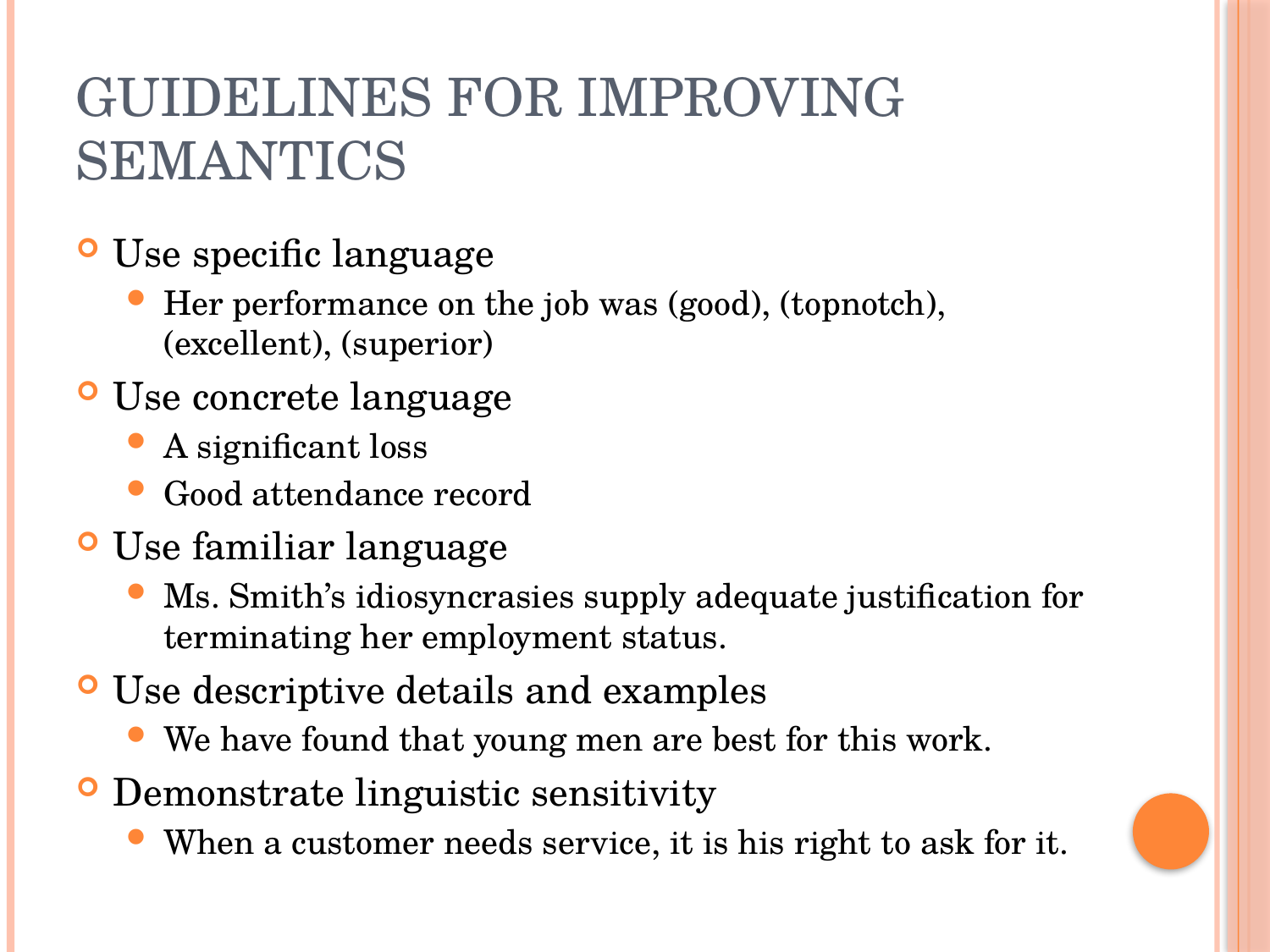

# Guidelines for Improving semantics
Use specific language
Her performance on the job was (good), (topnotch), (excellent), (superior)
Use concrete language
A significant loss
Good attendance record
Use familiar language
Ms. Smith’s idiosyncrasies supply adequate justification for terminating her employment status.
Use descriptive details and examples
We have found that young men are best for this work.
Demonstrate linguistic sensitivity
When a customer needs service, it is his right to ask for it.